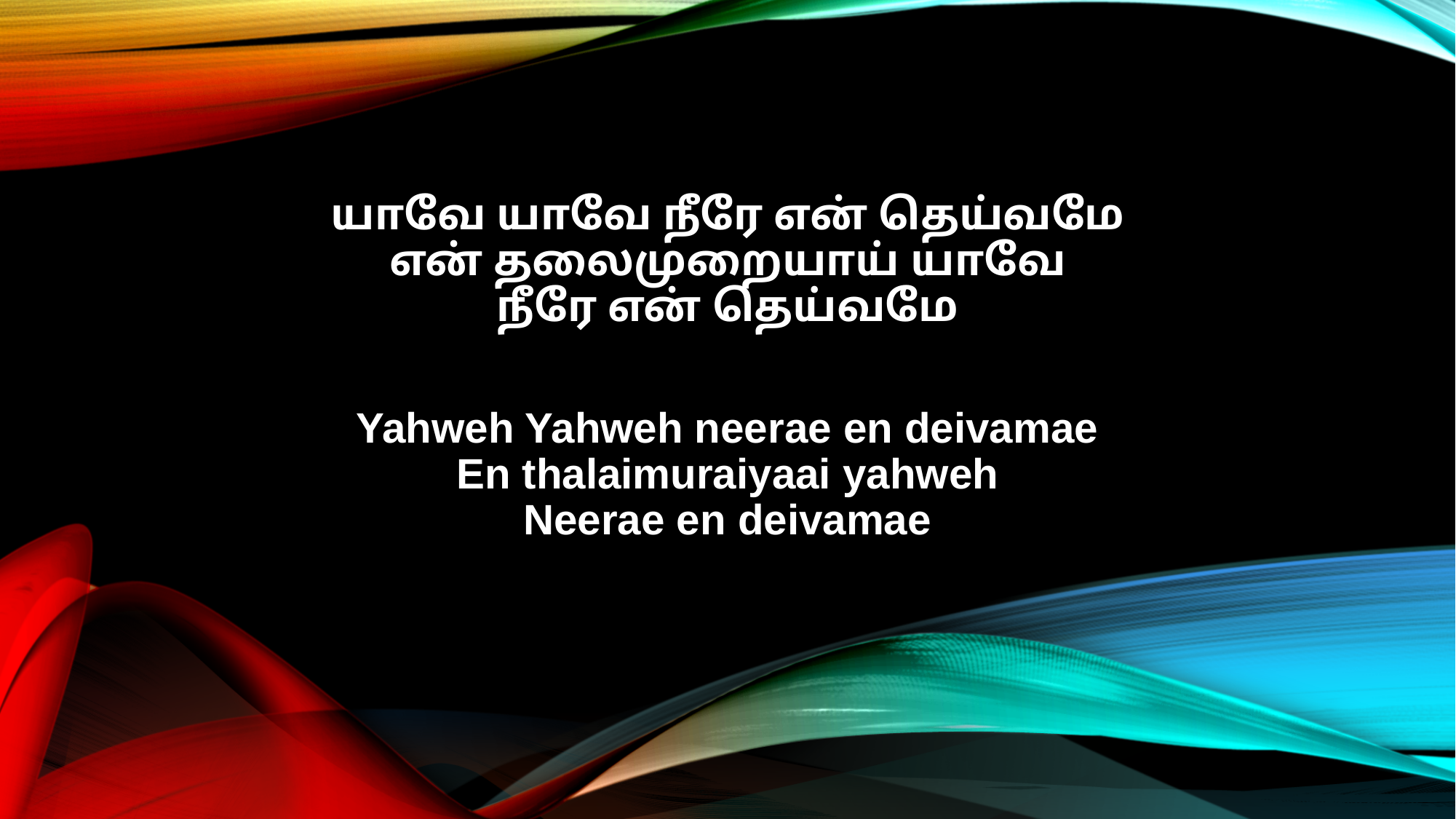

யாவே யாவே நீரே என் தெய்வமே
என் தலைமுறையாய் யாவே
நீரே என் தெய்வமே

Yahweh Yahweh neerae en deivamae
En thalaimuraiyaai yahweh
Neerae en deivamae